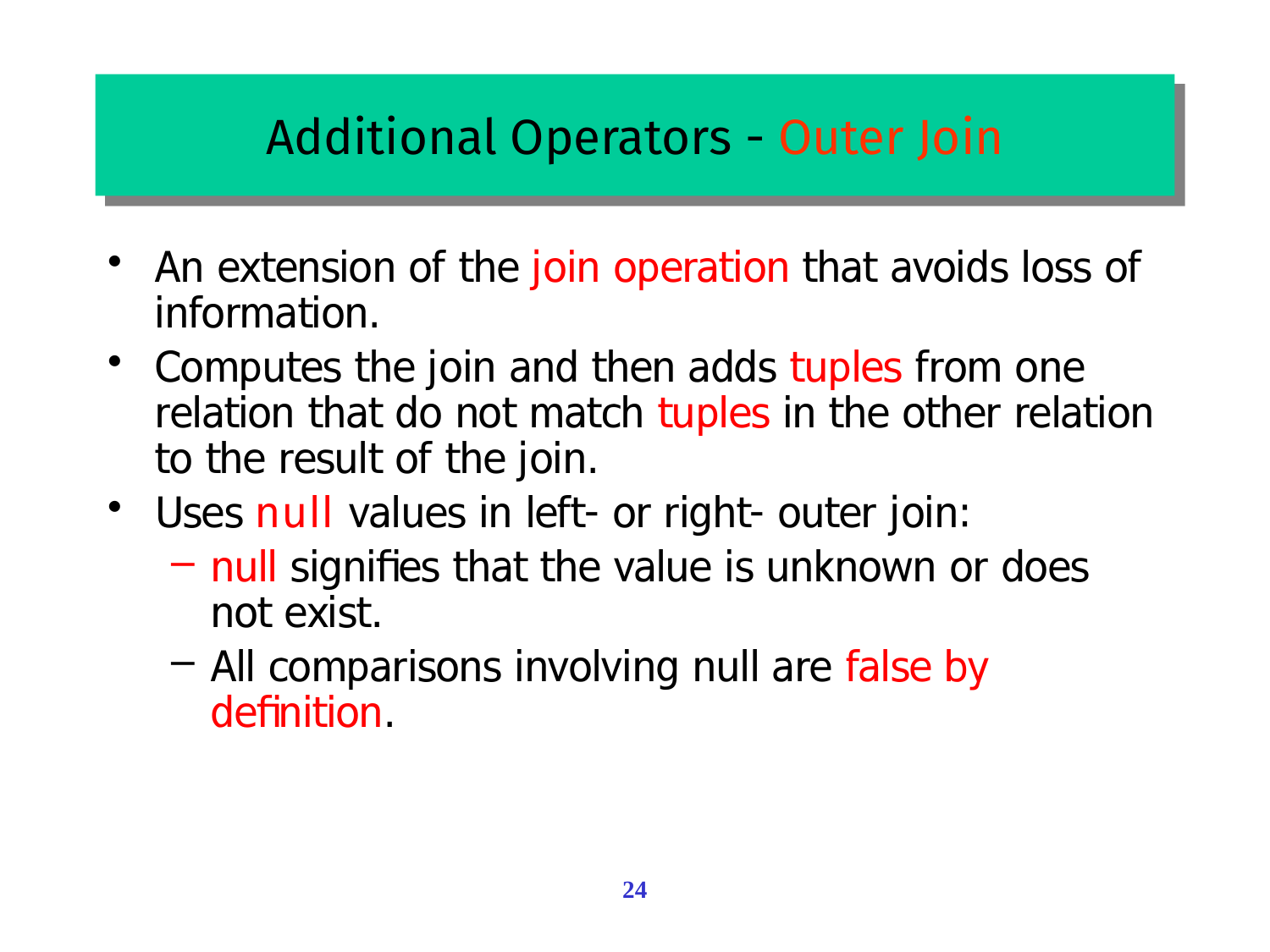

# Additional Operators - Outer Join
An extension of the join operation that avoids loss of information.
Computes the join and then adds tuples from one relation that do not match tuples in the other relation to the result of the join.
Uses null values in left- or right- outer join:
null signifies that the value is unknown or does not exist.
All comparisons involving null are false by definition.

24